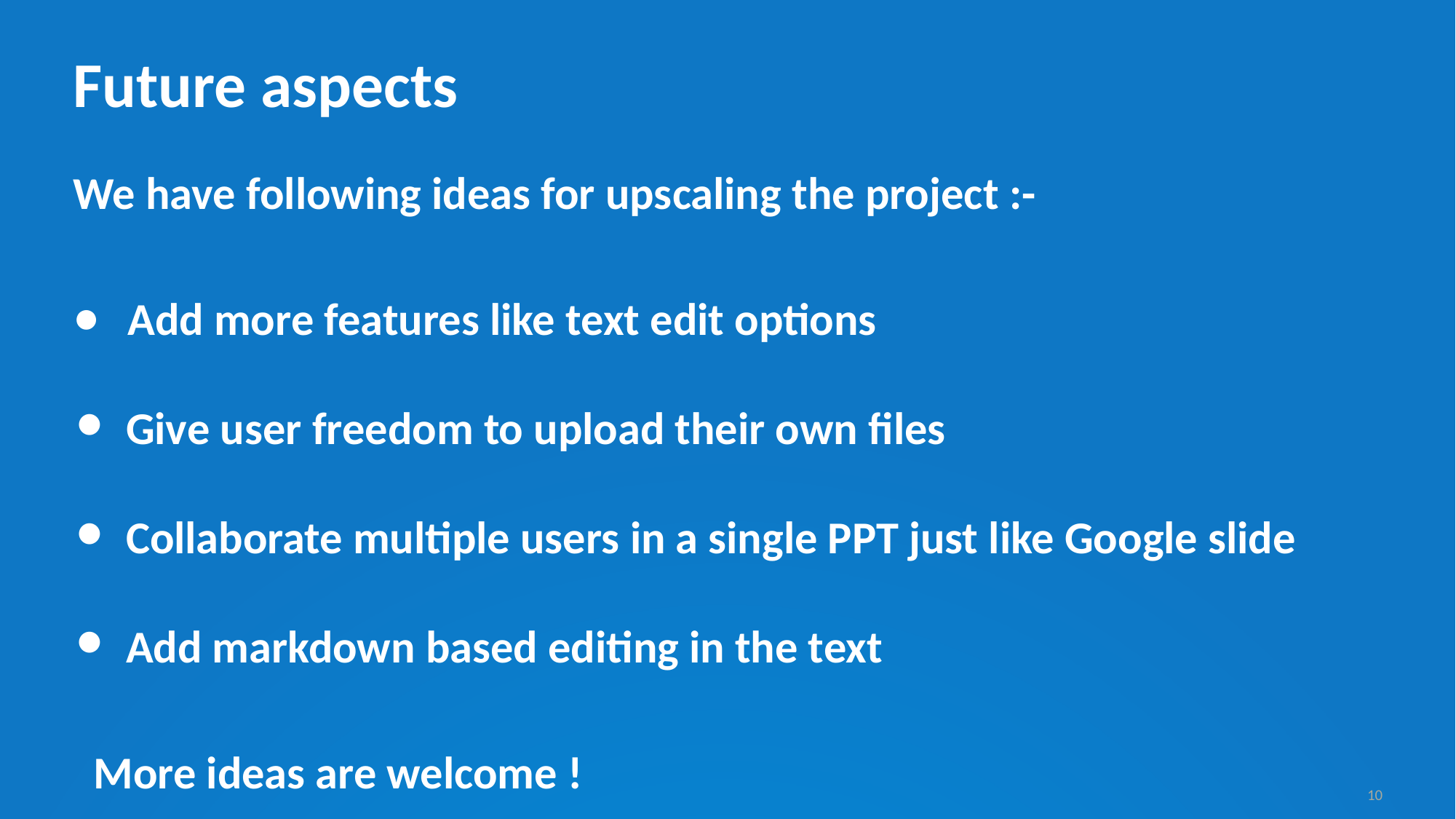

# Future aspects
We have following ideas for upscaling the project :-

Add more features like text edit options

Give user freedom to upload their own files

Collaborate multiple users in a single PPT just like Google slide

Add markdown based editing in the text

More ideas are welcome !
10